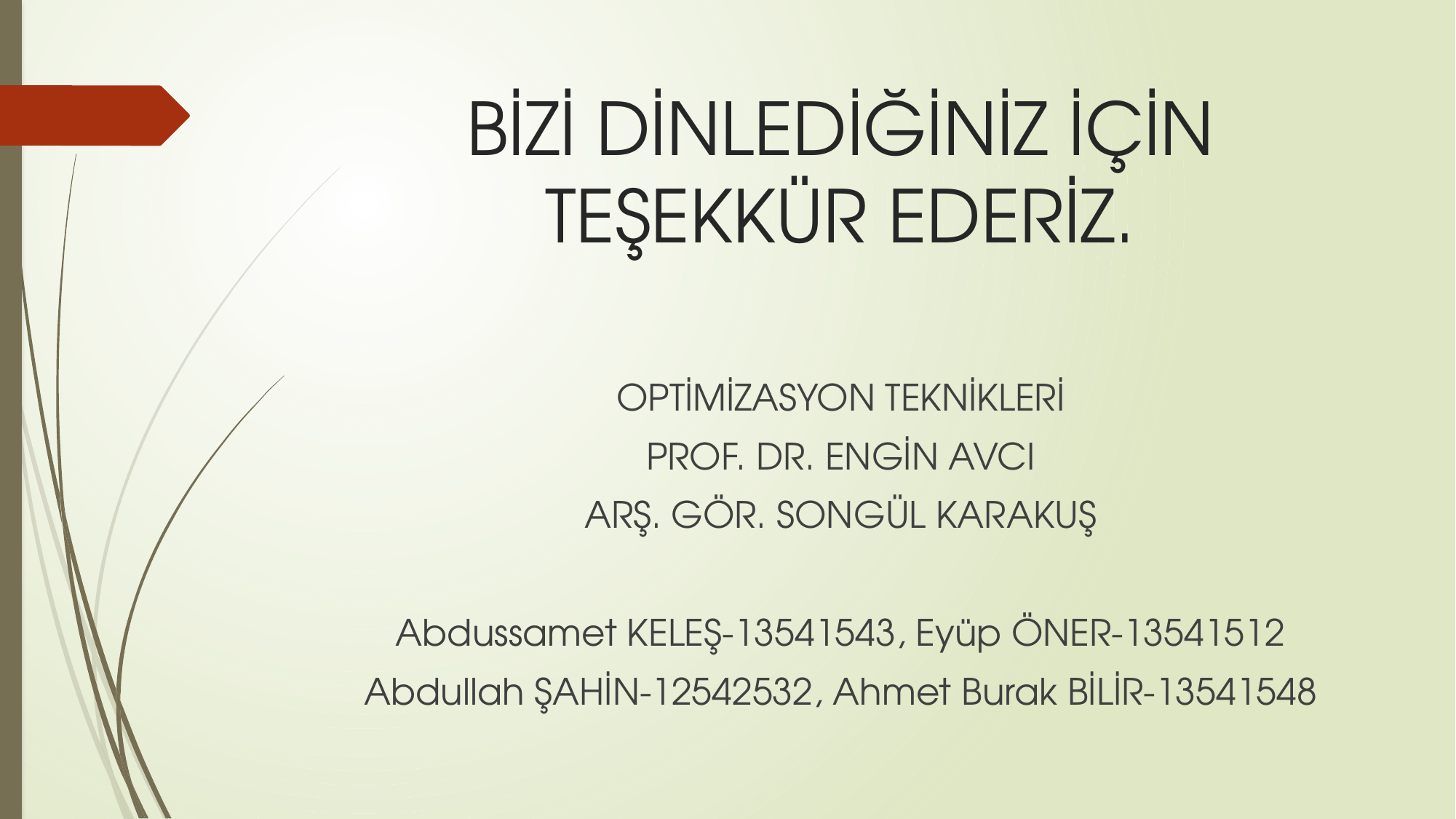

# BİZİ DİNLEDİĞİNİZ İÇİN TEŞEKKÜR EDERİZ.

OPTİMİZASYON TEKNİKLERİ
PROF. DR. ENGİN AVCI
ARŞ. GÖR. SONGÜL KARAKUŞ

Abdussamet KELEŞ-13541543, Eyüp ÖNER-13541512
Abdullah ŞAHİN-12542532, Ahmet Burak BİLİR-13541548